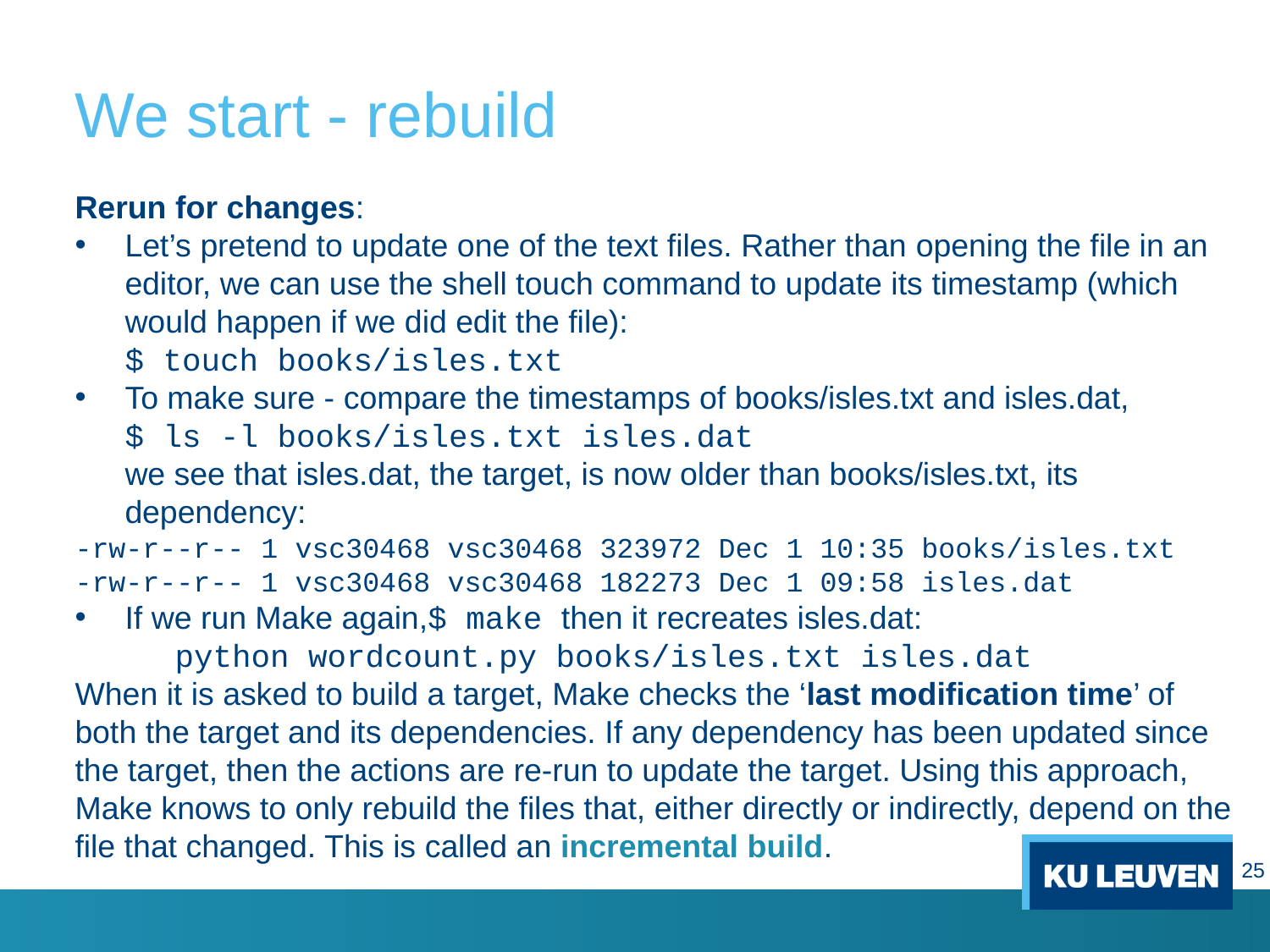

# We start - rebuild
Rerun for changes:
Let’s pretend to update one of the text files. Rather than opening the file in an editor, we can use the shell touch command to update its timestamp (which would happen if we did edit the file):
$ touch books/isles.txt
To make sure - compare the timestamps of books/isles.txt and isles.dat,
$ ls -l books/isles.txt isles.dat
we see that isles.dat, the target, is now older than books/isles.txt, its dependency:
-rw-r--r-- 1 vsc30468 vsc30468 323972 Dec 1 10:35 books/isles.txt
-rw-r--r-- 1 vsc30468 vsc30468 182273 Dec 1 09:58 isles.dat
If we run Make again,$ make then it recreates isles.dat:
python wordcount.py books/isles.txt isles.dat
When it is asked to build a target, Make checks the ‘last modification time’ of both the target and its dependencies. If any dependency has been updated since the target, then the actions are re-run to update the target. Using this approach, Make knows to only rebuild the files that, either directly or indirectly, depend on the file that changed. This is called an incremental build.
25